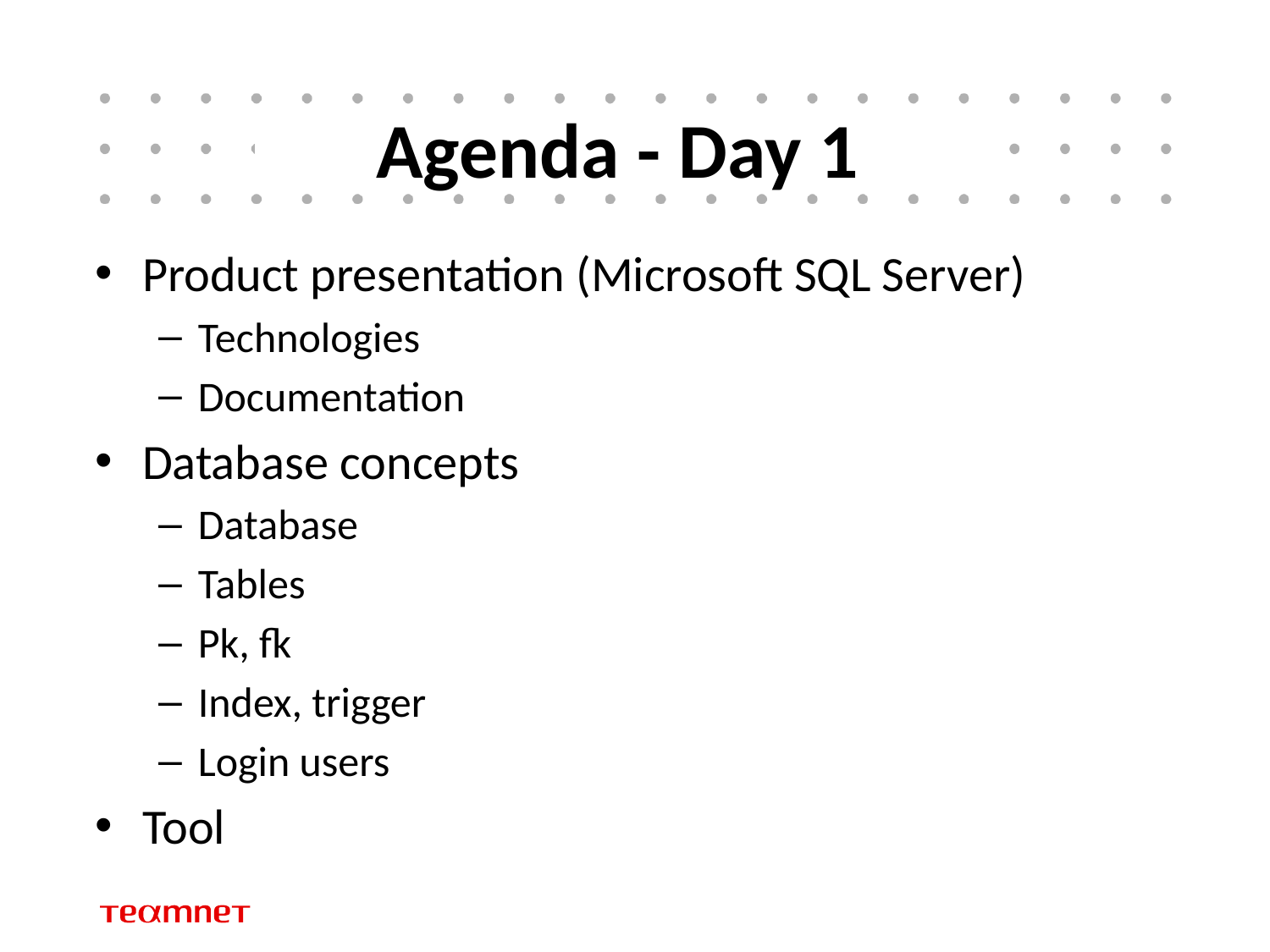

# Agenda - Day 1
Product presentation (Microsoft SQL Server)
Technologies
Documentation
Database concepts
Database
Tables
Pk, fk
Index, trigger
Login users
Tool